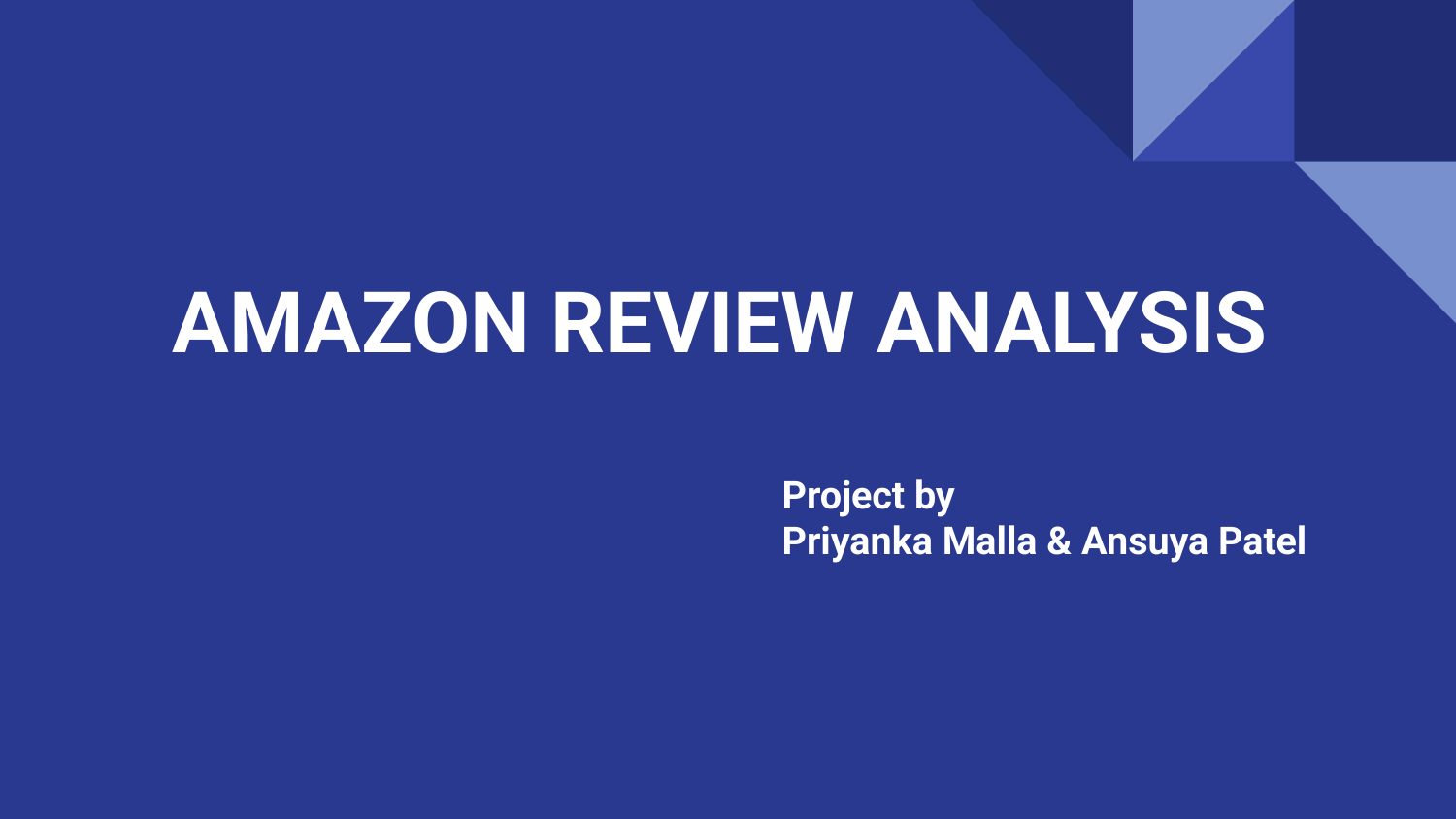

# AMAZON REVIEW ANALYSIS
Project by
Priyanka Malla & Ansuya Patel